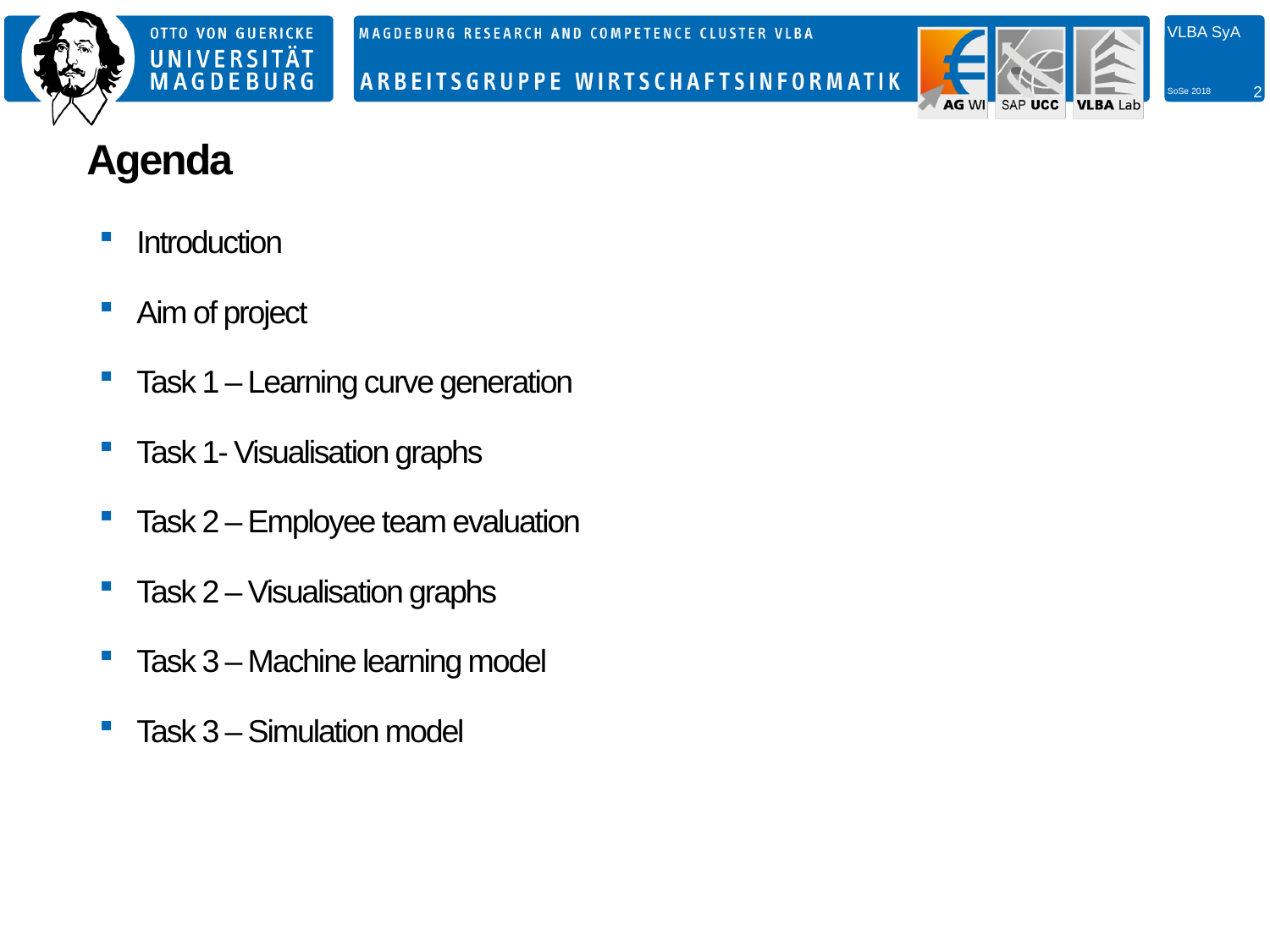

# Agenda
Introduction
Aim of project
Task 1 – Learning curve generation
Task 1- Visualisation graphs
Task 2 – Employee team evaluation
Task 2 – Visualisation graphs
Task 3 – Machine learning model
Task 3 – Simulation model